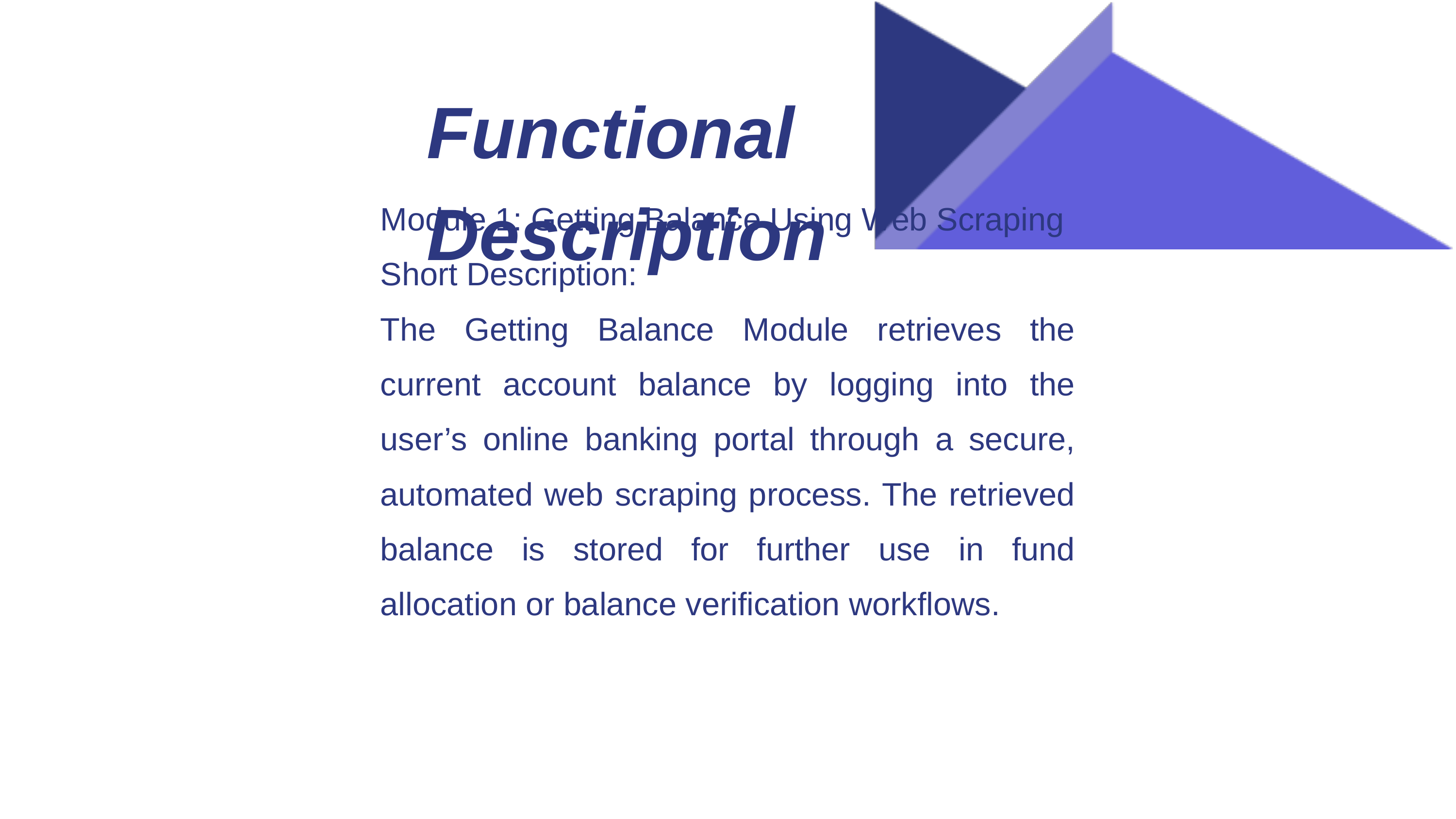

Functional Description
Module 1: Getting Balance Using Web Scraping
Short Description:
The Getting Balance Module retrieves the current account balance by logging into the user’s online banking portal through a secure, automated web scraping process. The retrieved balance is stored for further use in fund allocation or balance verification workflows.